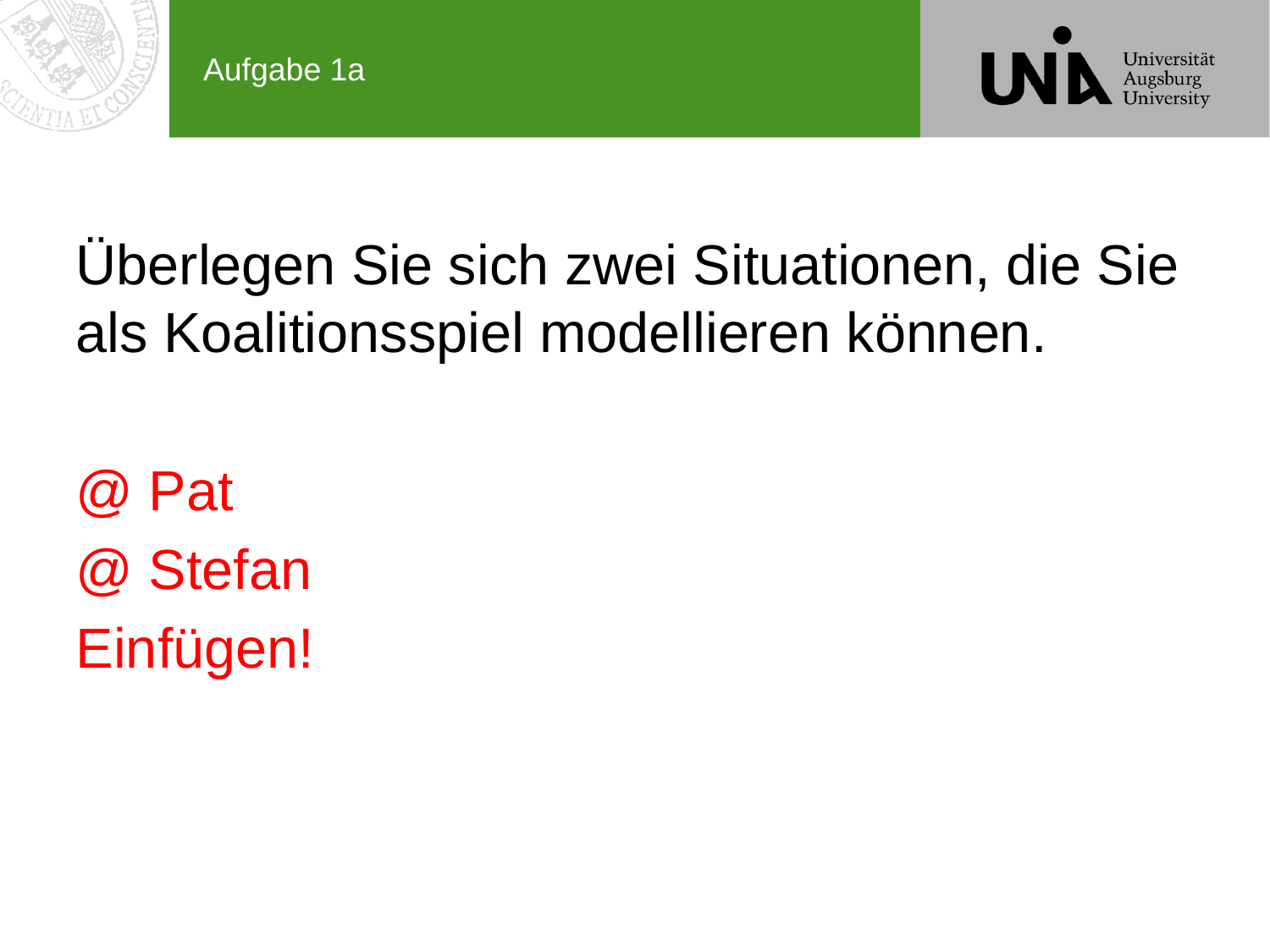

# Aufgabe 1a
Überlegen Sie sich zwei Situationen, die Sie als Koalitionsspiel modellieren können.

@ Pat
@ Stefan
Einfügen!